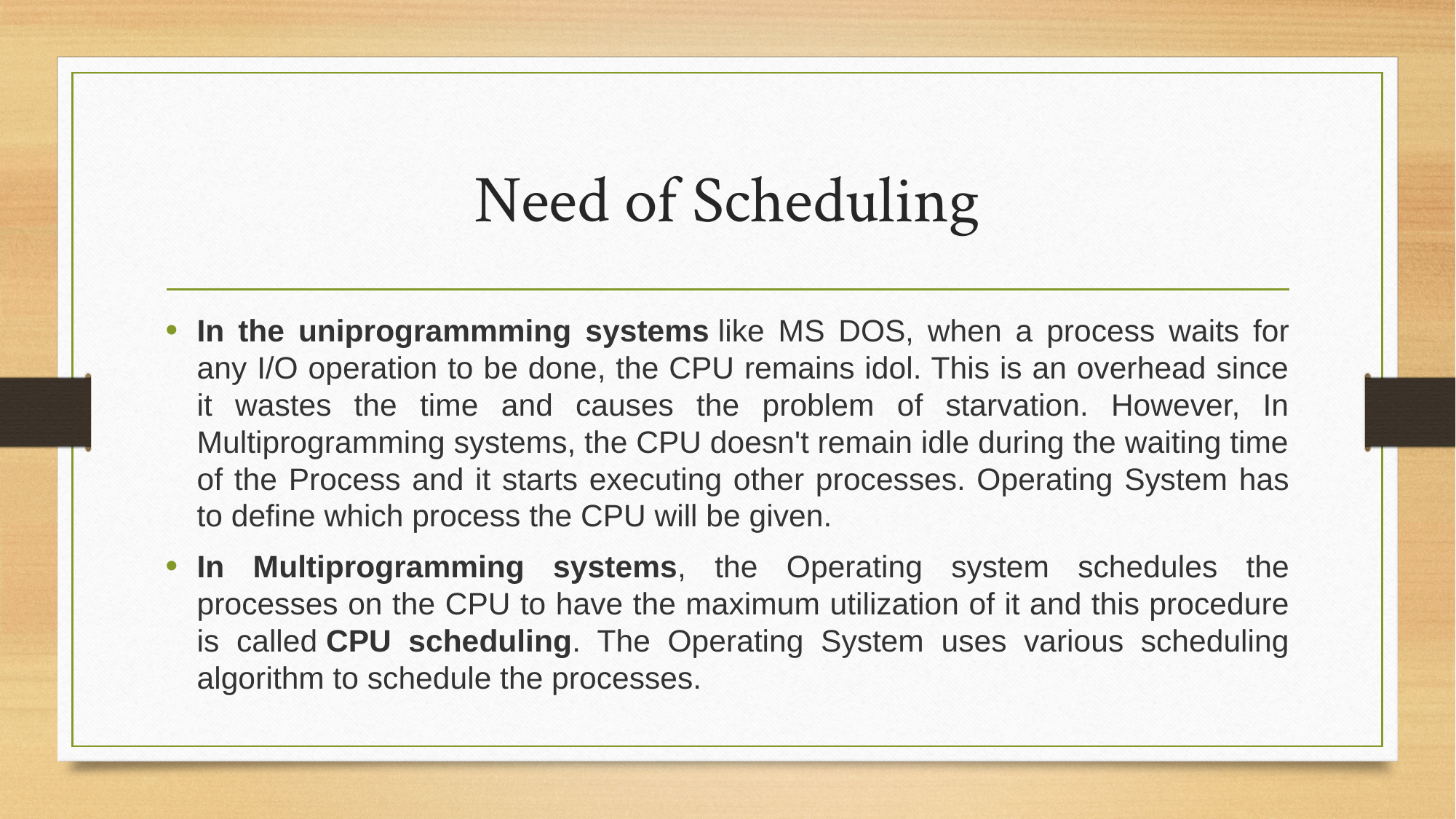

# Need of Scheduling
In the uniprogrammming systems like MS DOS, when a process waits for any I/O operation to be done, the CPU remains idol. This is an overhead since it wastes the time and causes the problem of starvation. However, In Multiprogramming systems, the CPU doesn't remain idle during the waiting time of the Process and it starts executing other processes. Operating System has to define which process the CPU will be given.
In Multiprogramming systems, the Operating system schedules the processes on the CPU to have the maximum utilization of it and this procedure is called CPU scheduling. The Operating System uses various scheduling algorithm to schedule the processes.